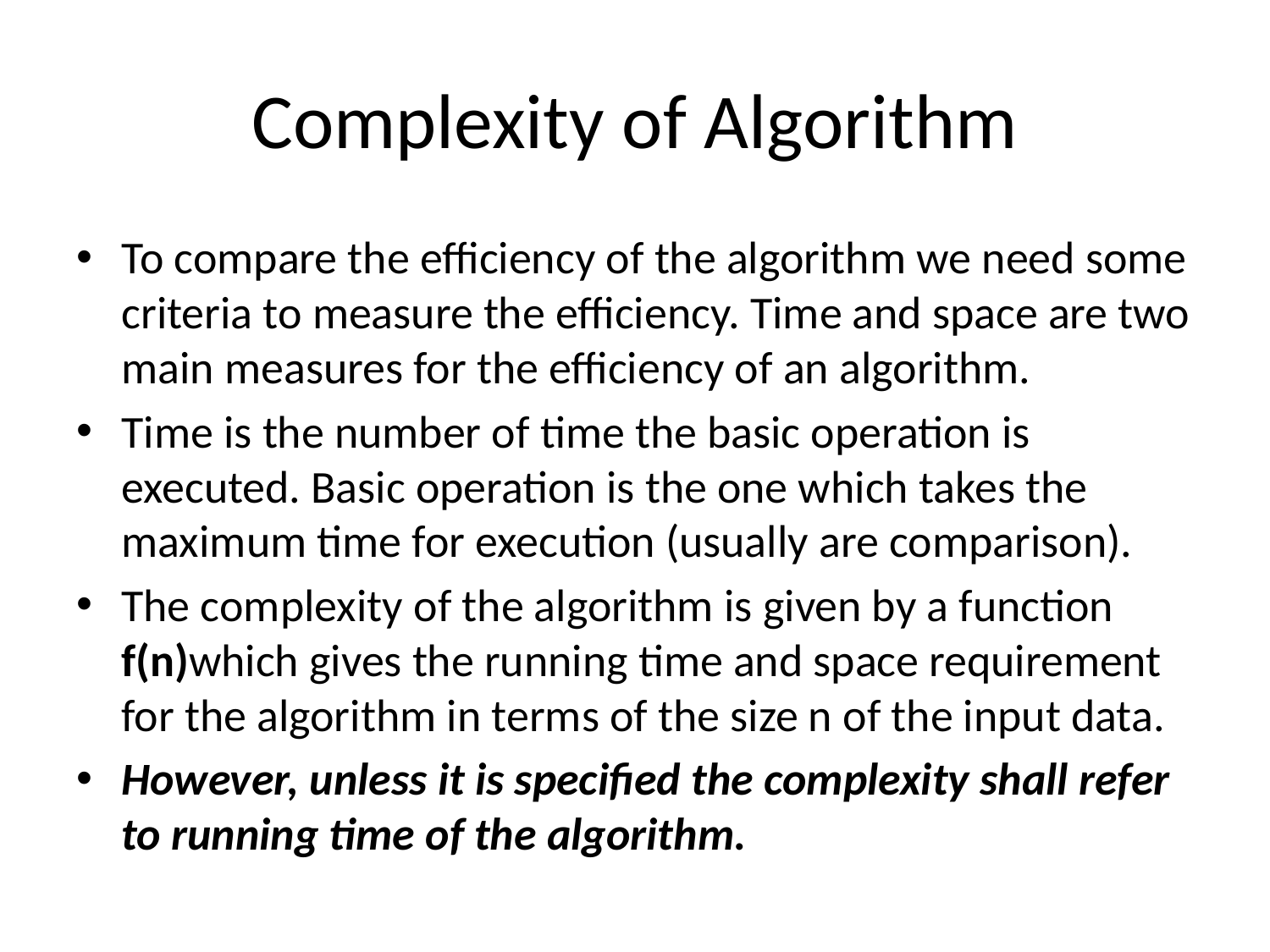

# Complexity of Algorithm
To compare the efficiency of the algorithm we need some criteria to measure the efficiency. Time and space are two main measures for the efficiency of an algorithm.
Time is the number of time the basic operation is executed. Basic operation is the one which takes the maximum time for execution (usually are comparison).
The complexity of the algorithm is given by a function f(n)which gives the running time and space requirement for the algorithm in terms of the size n of the input data.
However, unless it is specified the complexity shall refer to running time of the algorithm.